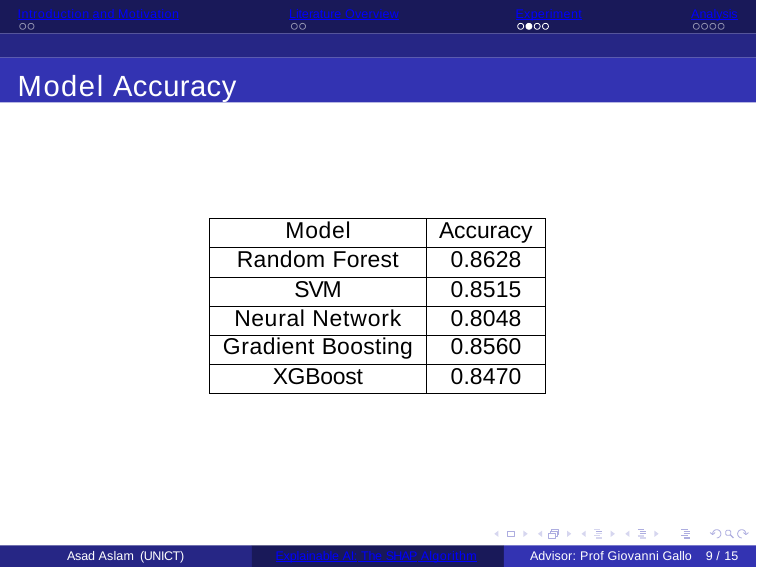

Introduction and Motivation
Literature Overview
Experiment
Analysis

Model Accuracy
| Model | Accuracy |
| --- | --- |
| Random Forest | 0.8628 |
| SVM | 0.8515 |
| Neural Network | 0.8048 |
| Gradient Boosting | 0.8560 |
| XGBoost | 0.8470 |
Asad Aslam (UNICT)
Explainable AI: The SHAP Algorithm
Advisor: Prof Giovanni Gallo    9 / 15